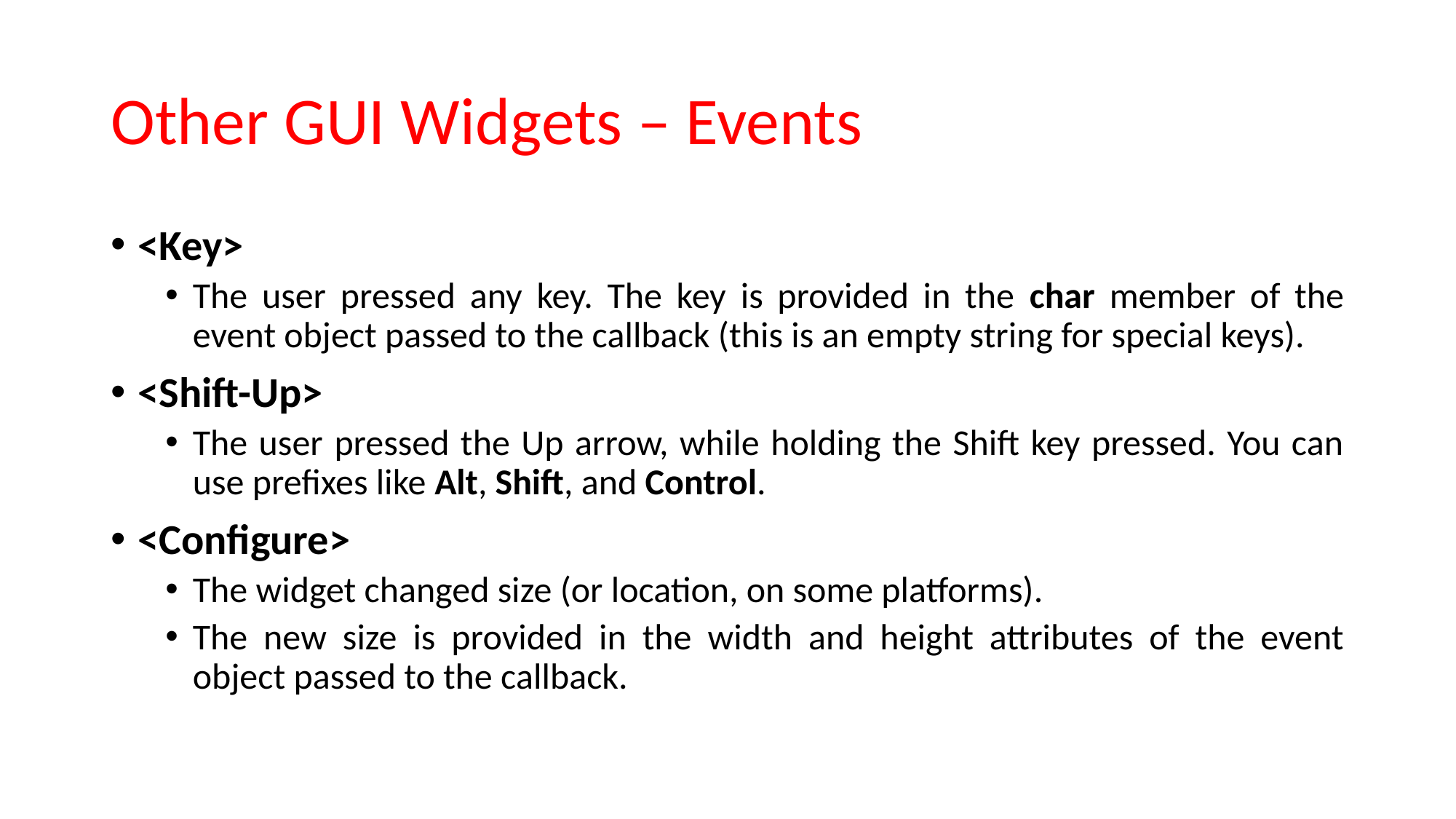

# Other GUI Widgets – Events
<Key>
The user pressed any key. The key is provided in the char member of the event object passed to the callback (this is an empty string for special keys).
<Shift-Up>
The user pressed the Up arrow, while holding the Shift key pressed. You can use prefixes like Alt, Shift, and Control.
<Configure>
The widget changed size (or location, on some platforms).
The new size is provided in the width and height attributes of the event object passed to the callback.